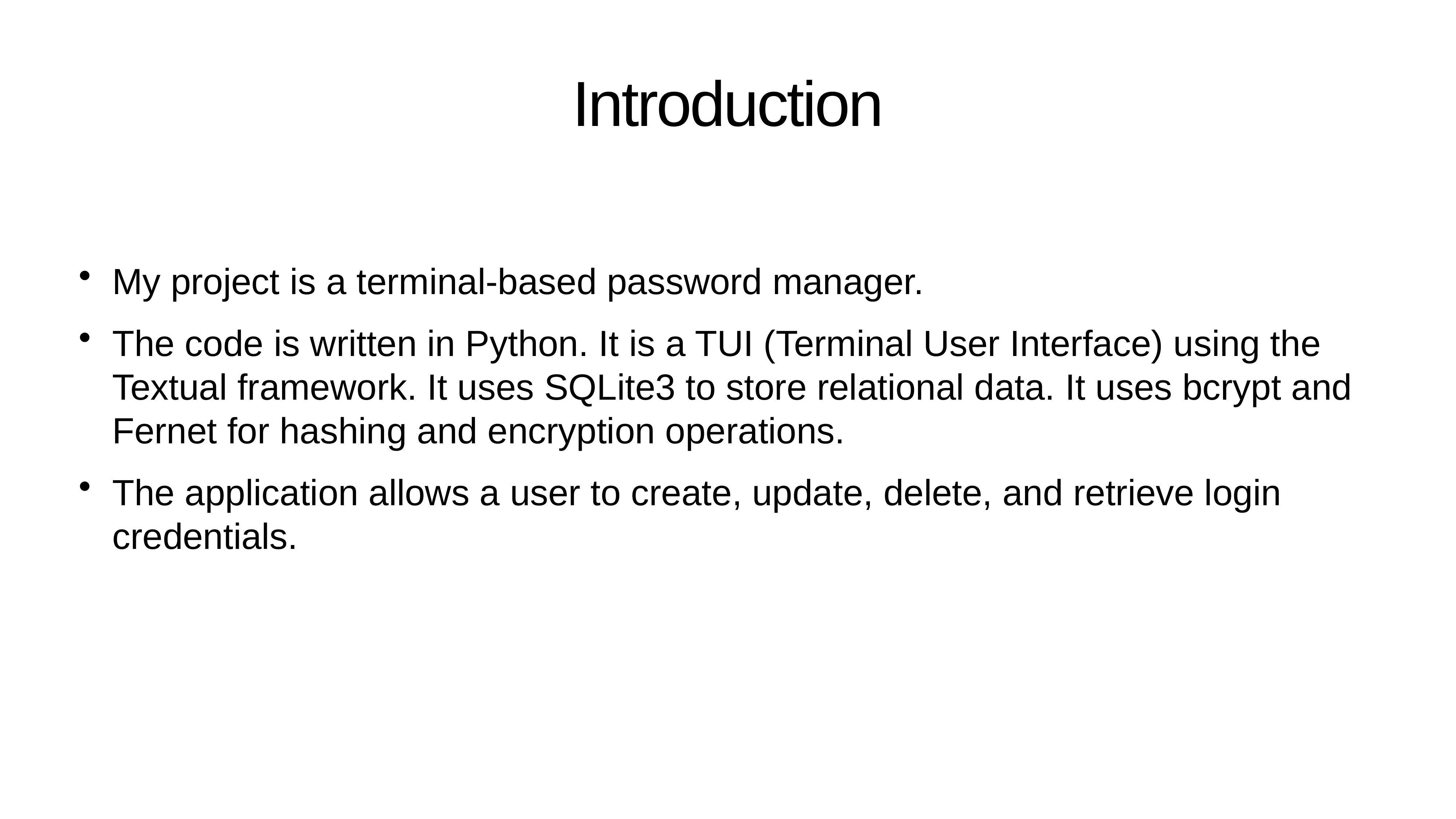

# Introduction
My project is a terminal-based password manager.
The code is written in Python. It is a TUI (Terminal User Interface) using the Textual framework. It uses SQLite3 to store relational data. It uses bcrypt and Fernet for hashing and encryption operations.
The application allows a user to create, update, delete, and retrieve login credentials.